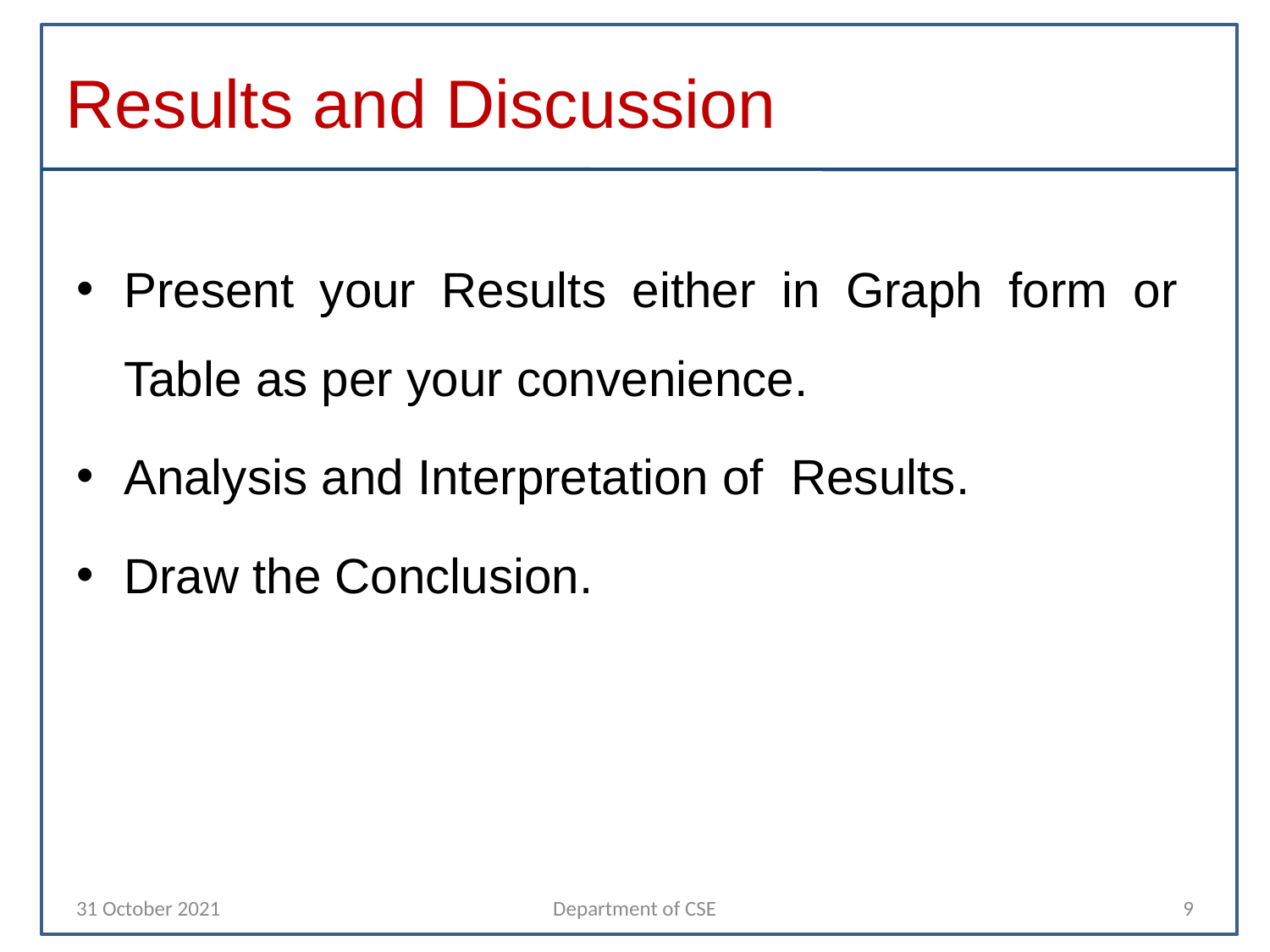

# Results and Discussion
Present your Results either in Graph form or  Table as per your convenience.
Analysis and Interpretation of  Results.
Draw the Conclusion.

31 October 2021
Department of CSE
9